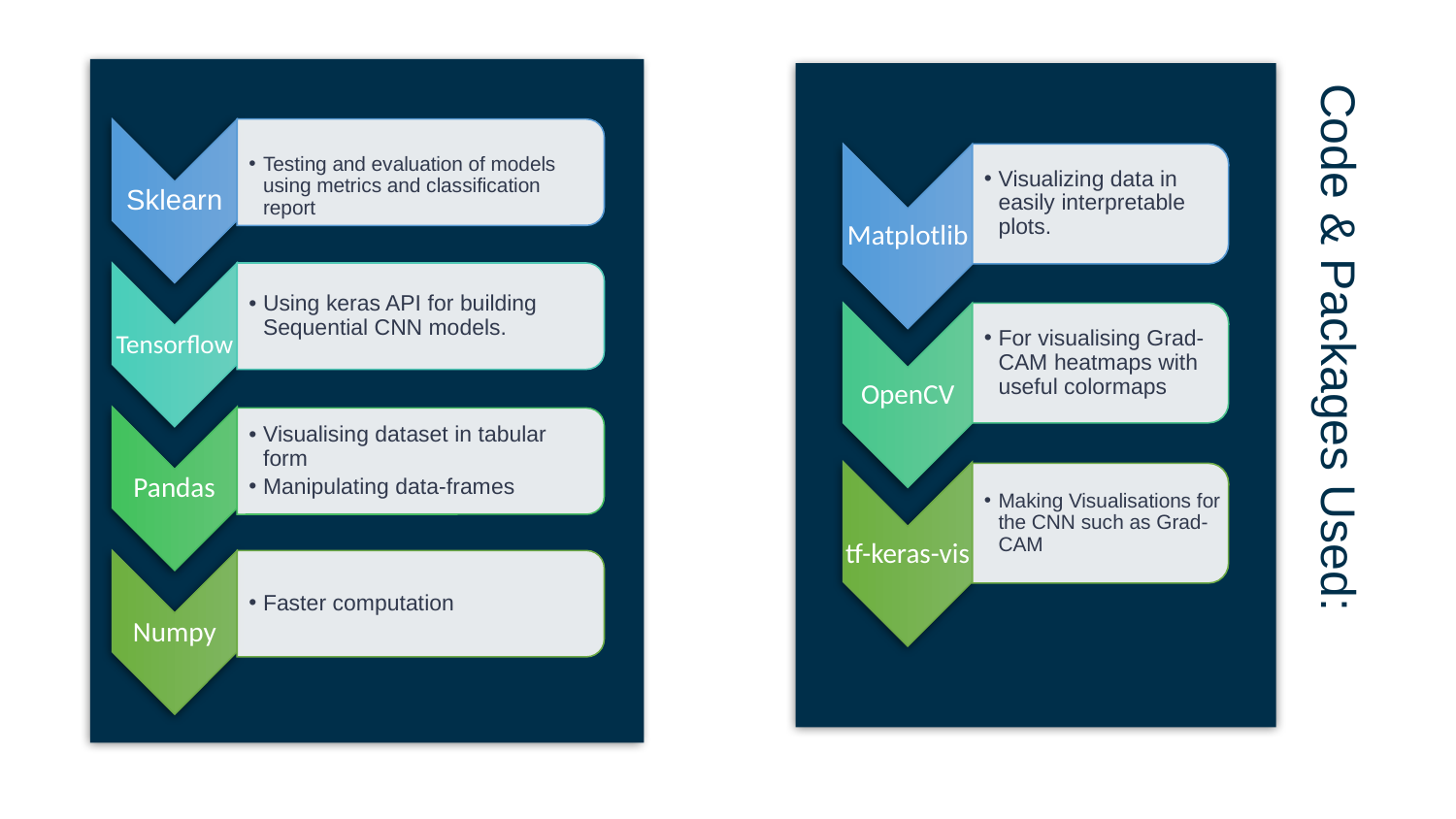

Testing and evaluation of models using metrics and classification report

Sklearn
Using keras API for building Sequential CNN models.

Tensorflow
Visualising dataset in tabular form
Manipulating data-frames

Pandas
Faster computation

Numpy

Visualizing data in easily interpretable plots.

Matplotlib

For visualising Grad-CAM heatmaps with useful colormaps

OpenCV

Making Visualisations for the CNN such as Grad-CAM

tf-keras-vis
Code & Packages Used: